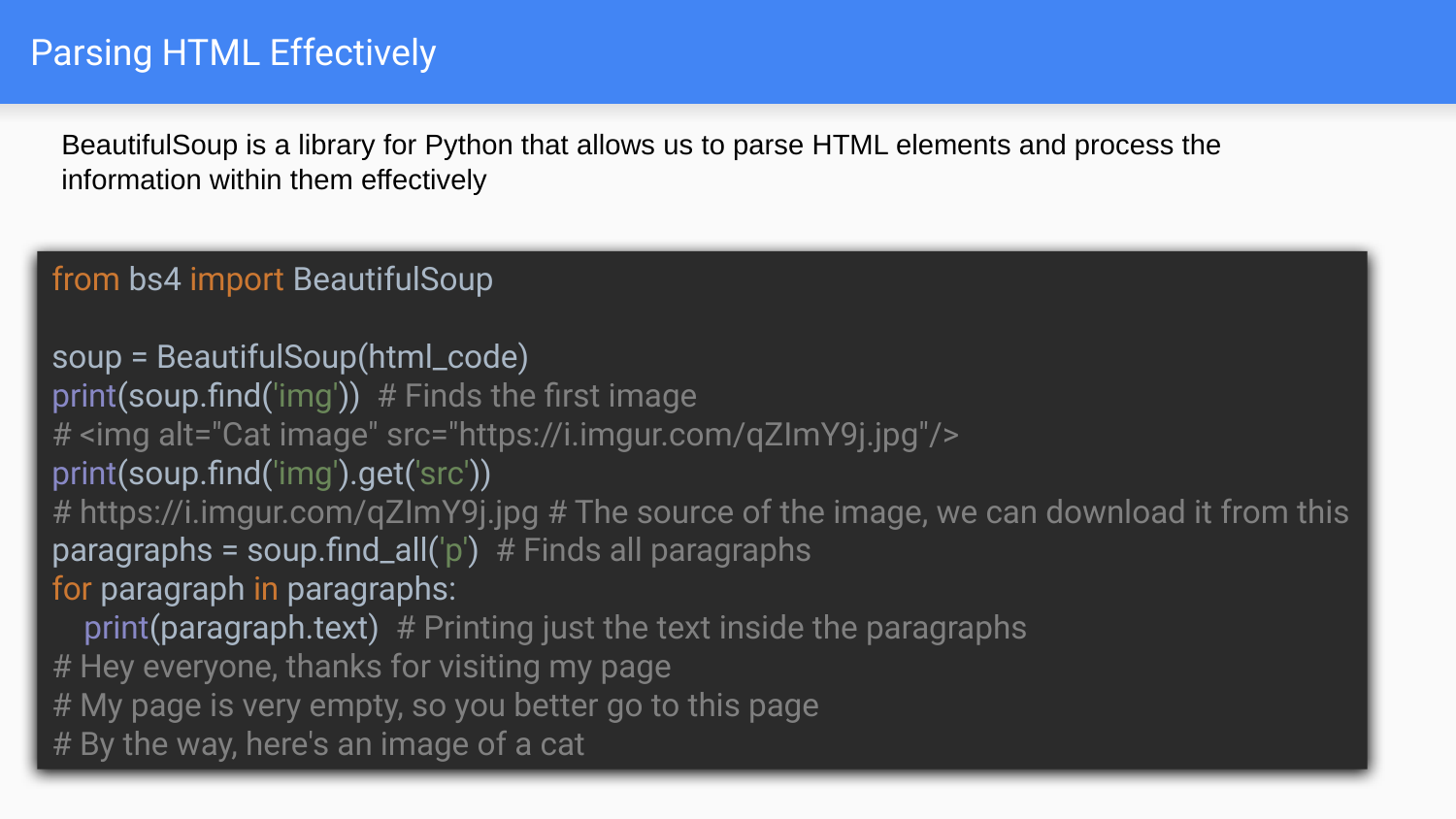

# Parsing HTML Effectively
BeautifulSoup is a library for Python that allows us to parse HTML elements and process the information within them effectively

from bs4 import BeautifulSoup
soup = BeautifulSoup(html_code)
print(soup.find('img'))  # Finds the first image
# <img alt="Cat image" src="https://i.imgur.com/qZImY9j.jpg"/>
print(soup.find('img').get('src'))
# https://i.imgur.com/qZImY9j.jpg # The source of the image, we can download it from this
paragraphs = soup.find_all('p')  # Finds all paragraphs
for paragraph in paragraphs:
    print(paragraph.text)  # Printing just the text inside the paragraphs
# Hey everyone, thanks for visiting my page
# My page is very empty, so you better go to this page
# By the way, here's an image of a cat